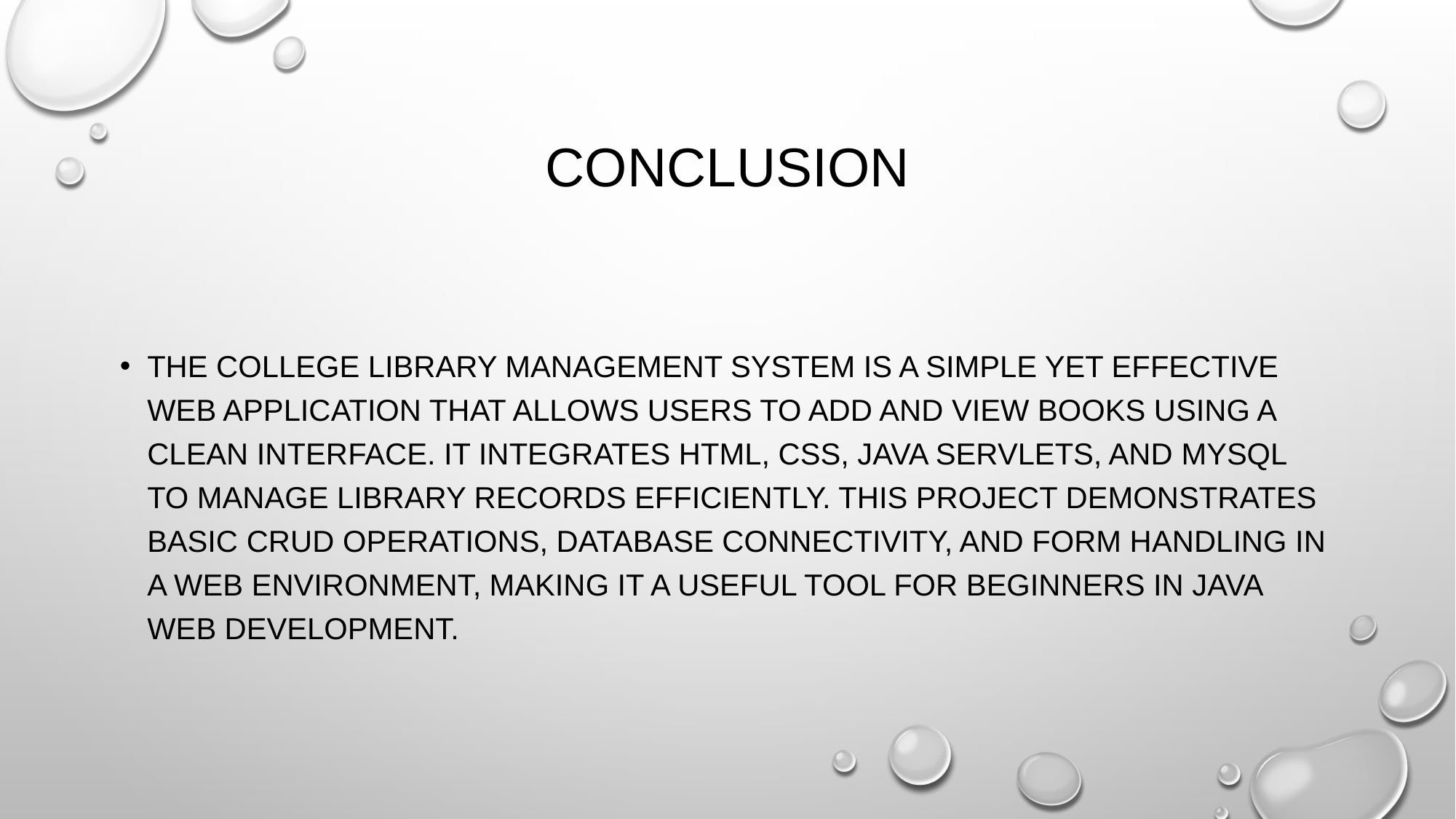

# Conclusion

The College Library Management System is a simple yet effective web application that allows users to add and view books using a clean interface. It integrates HTML, CSS, Java Servlets, and MySQL to manage library records efficiently. This project demonstrates basic CRUD operations, database connectivity, and form handling in a web environment, making it a useful tool for beginners in Java web development.